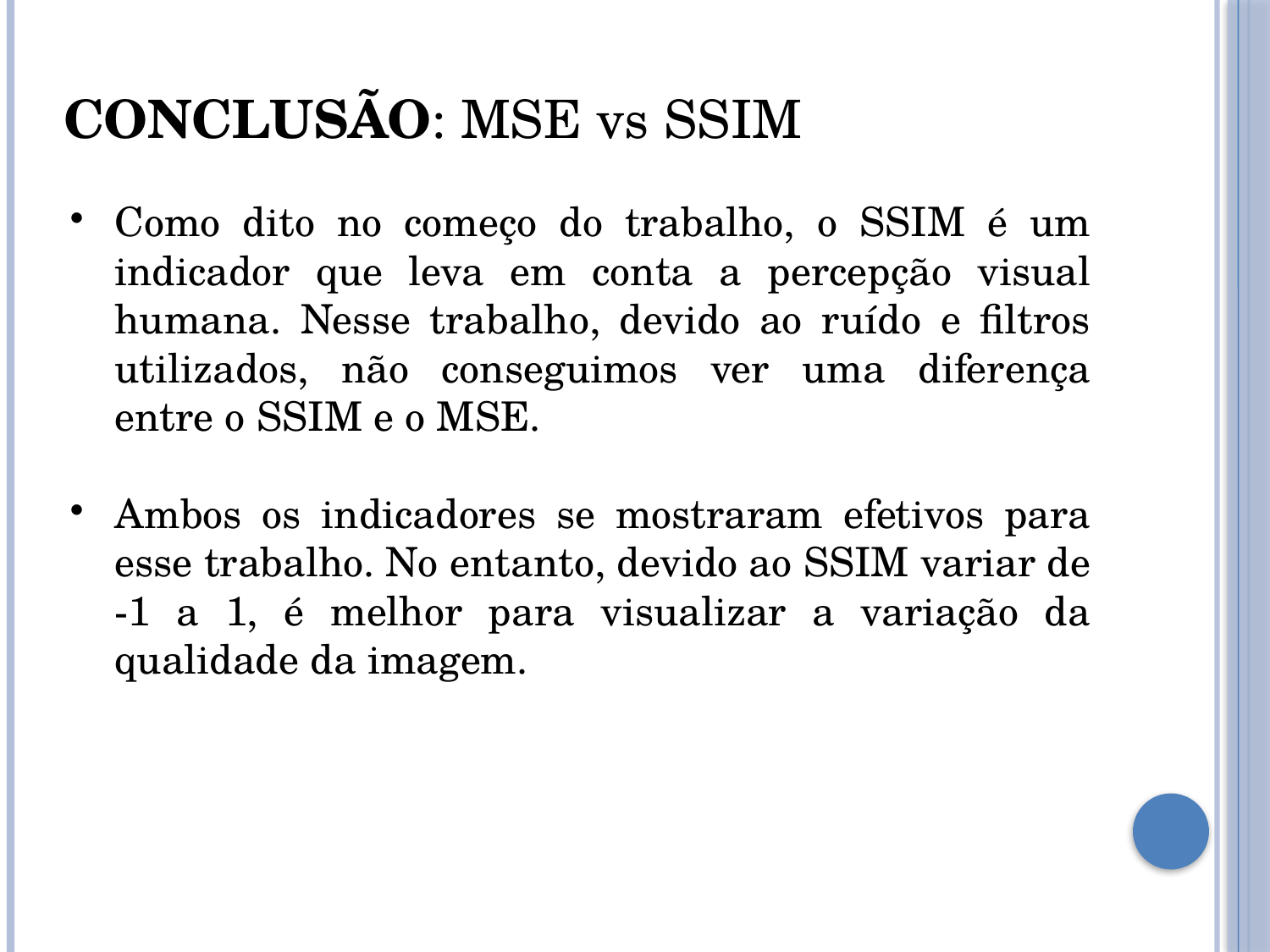

CONCLUSÃO: MSE vs SSIM
Como dito no começo do trabalho, o SSIM é um indicador que leva em conta a percepção visual humana. Nesse trabalho, devido ao ruído e filtros utilizados, não conseguimos ver uma diferença entre o SSIM e o MSE.

Ambos os indicadores se mostraram efetivos para esse trabalho. No entanto, devido ao SSIM variar de -1 a 1, é melhor para visualizar a variação da qualidade da imagem.